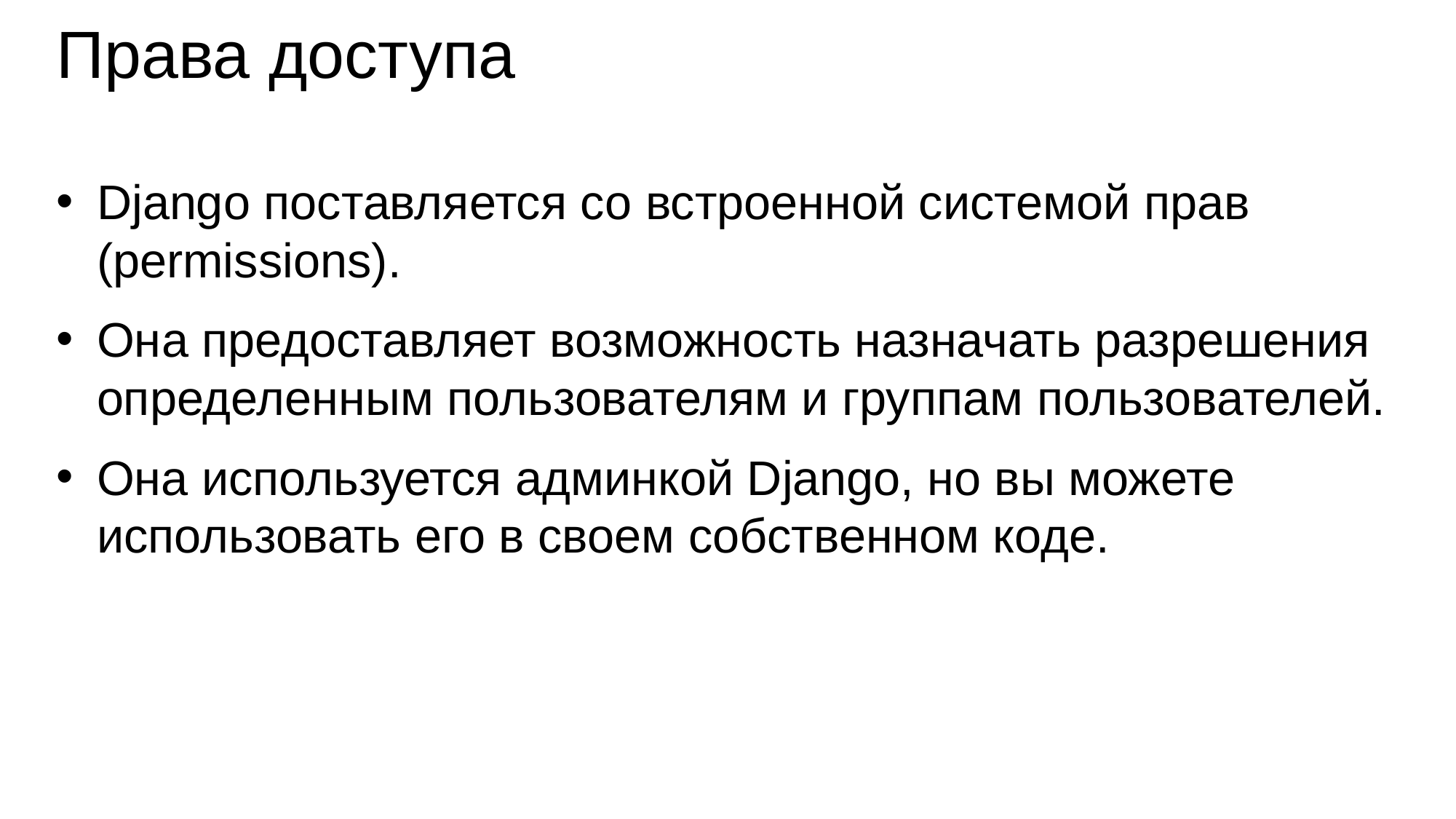

# Права доступа
Django поставляется со встроенной системой прав (permissions).
Она предоставляет возможность назначать разрешения определенным пользователям и группам пользователей.
Она используется админкой Django, но вы можете использовать его в своем собственном коде.